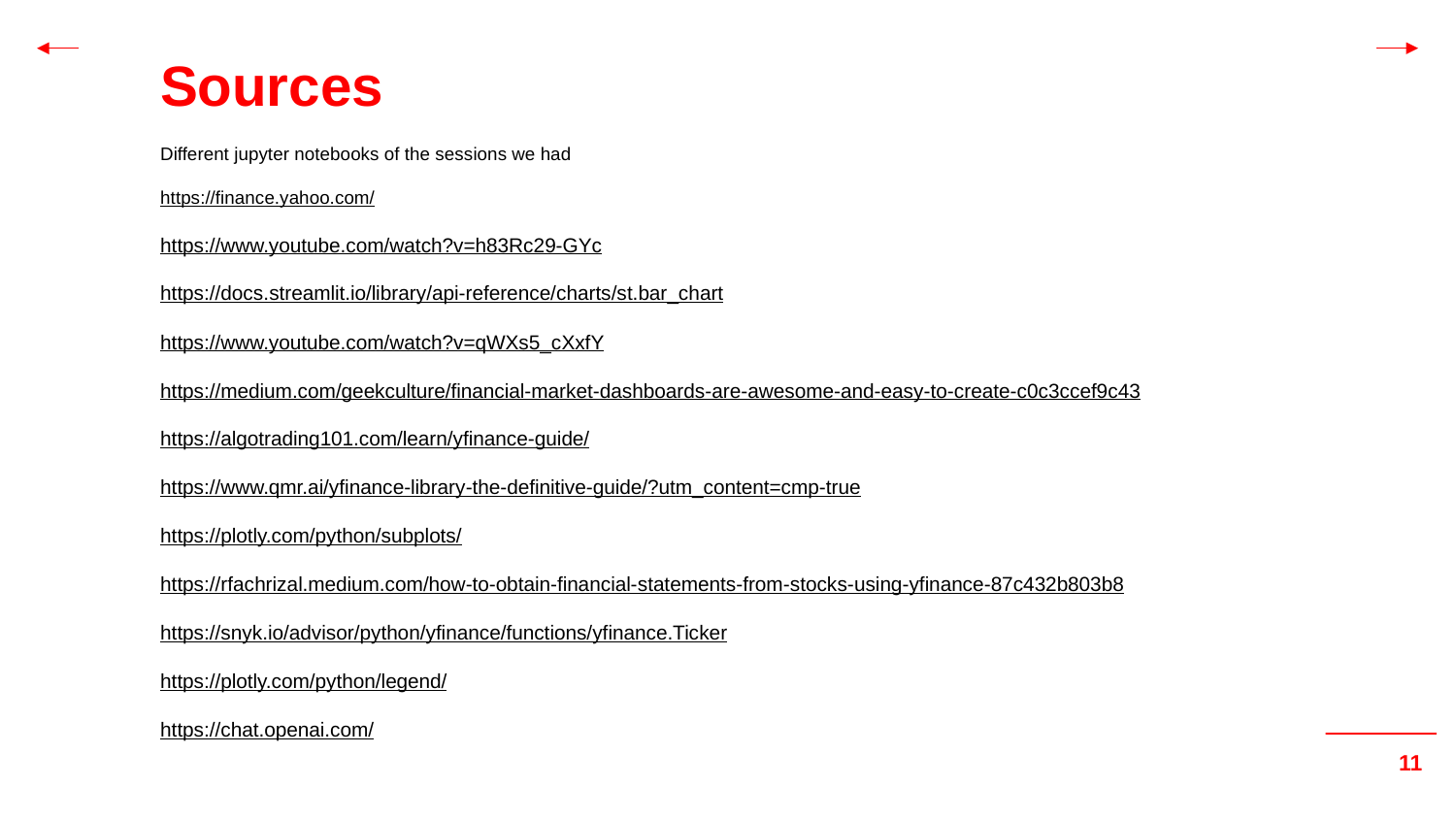

# Sources
Different jupyter notebooks of the sessions we had

https://finance.yahoo.com/

https://www.youtube.com/watch?v=h83Rc29-GYc

https://docs.streamlit.io/library/api-reference/charts/st.bar_chart

https://www.youtube.com/watch?v=qWXs5_cXxfY

https://medium.com/geekculture/financial-market-dashboards-are-awesome-and-easy-to-create-c0c3ccef9c43

https://algotrading101.com/learn/yfinance-guide/

https://www.qmr.ai/yfinance-library-the-definitive-guide/?utm_content=cmp-true

https://plotly.com/python/subplots/

https://rfachrizal.medium.com/how-to-obtain-financial-statements-from-stocks-using-yfinance-87c432b803b8

https://snyk.io/advisor/python/yfinance/functions/yfinance.Ticker

https://plotly.com/python/legend/

https://chat.openai.com/